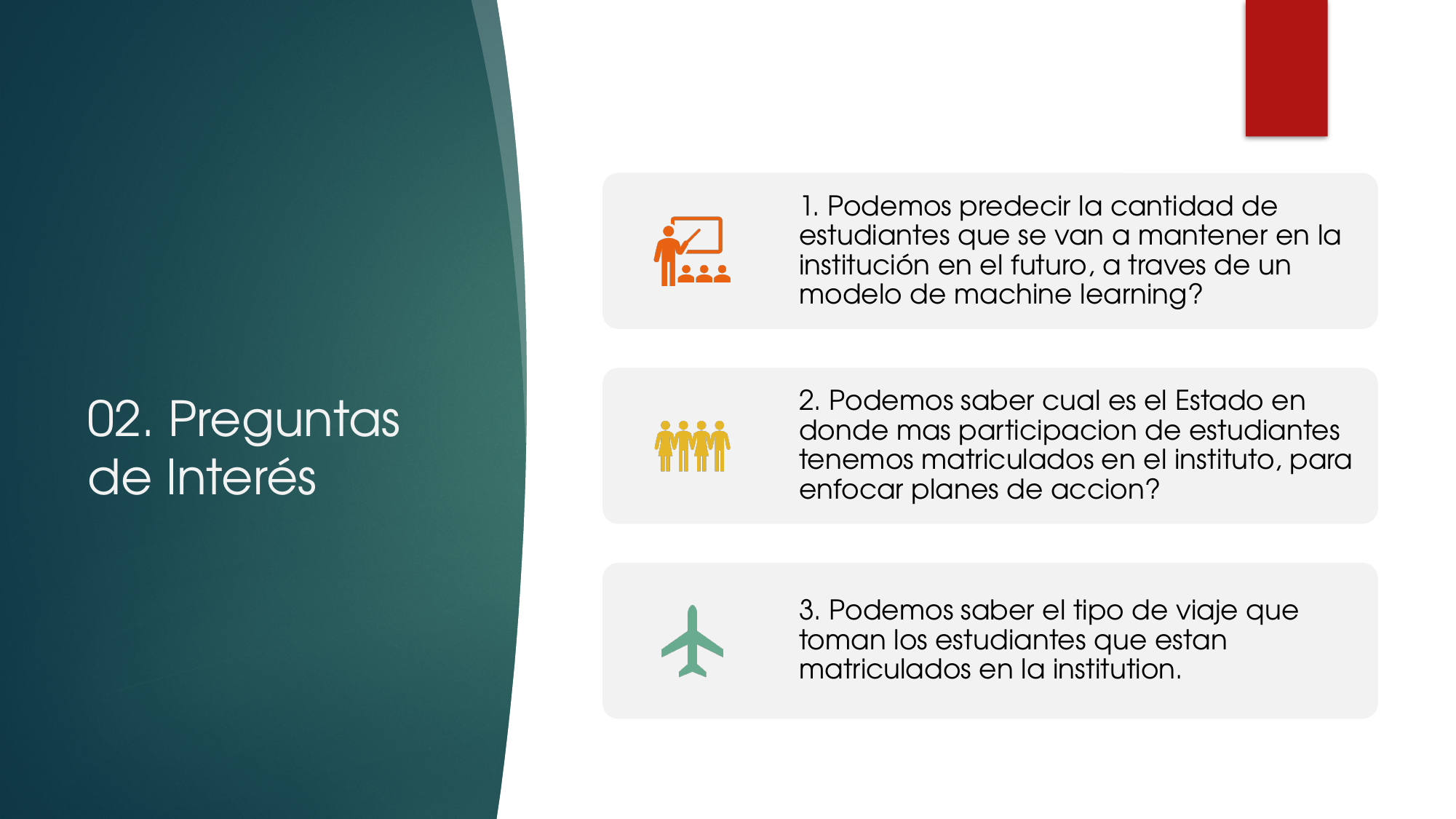

# 02. Preguntas de Interés
1. Podemos predecir la cantidad de estudiantes que se van a mantener en la institución en el futuro, a traves de un modelo de machine learning?
2. Podemos saber cual es el Estado en donde mas participacion de estudiantes tenemos matriculados en el instituto, para enfocar planes de accion?
3. Podemos saber el tipo de viaje que toman los estudiantes que estan matriculados en la institution.